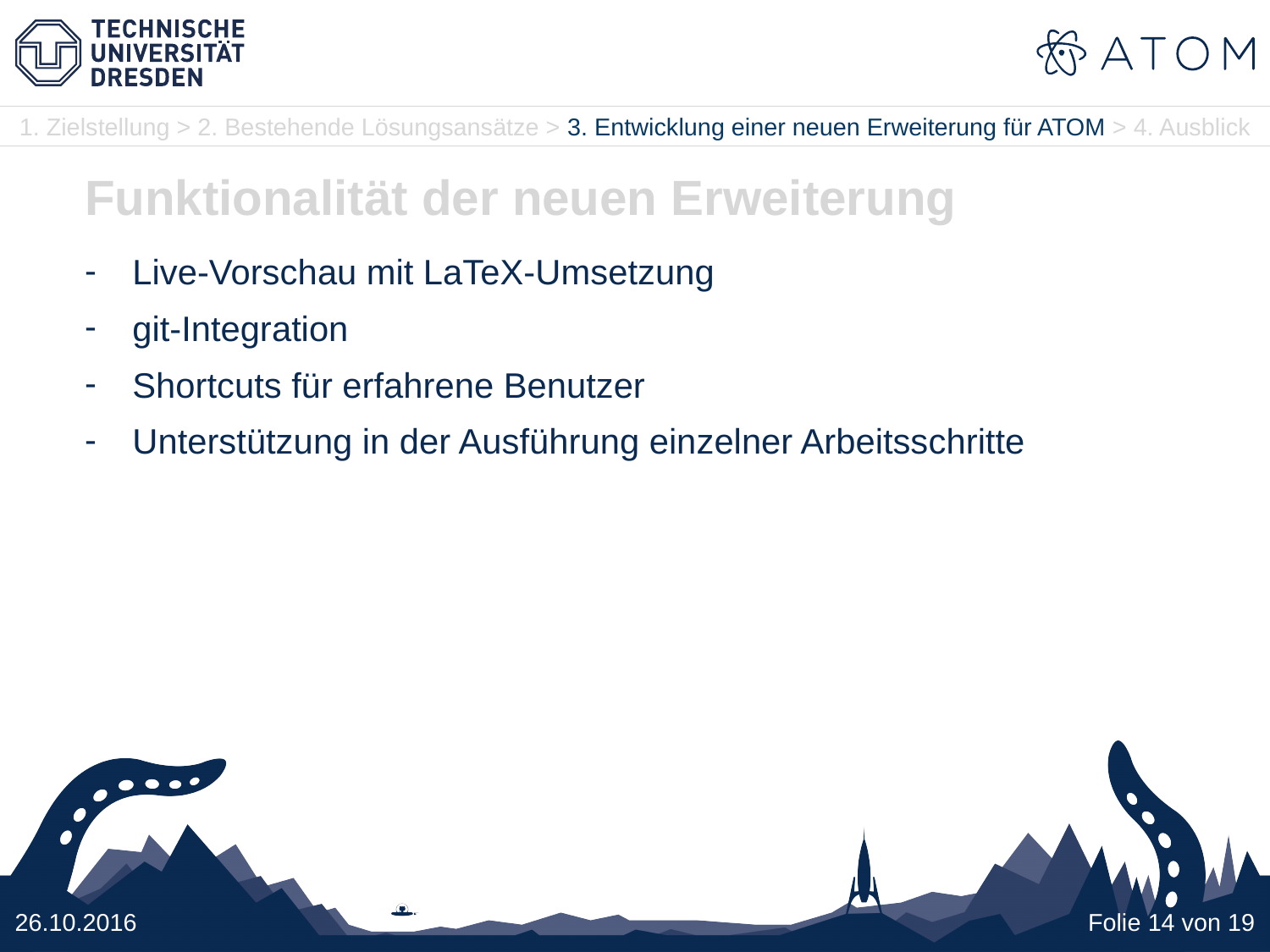

Funktionalität der neuen Erweiterung

Live-Vorschau mit LaTeX-Umsetzung
git-Integration
Shortcuts für erfahrene Benutzer
Unterstützung in der Ausführung einzelner Arbeitsschritte

26.10.2016
Folie 14 von 19